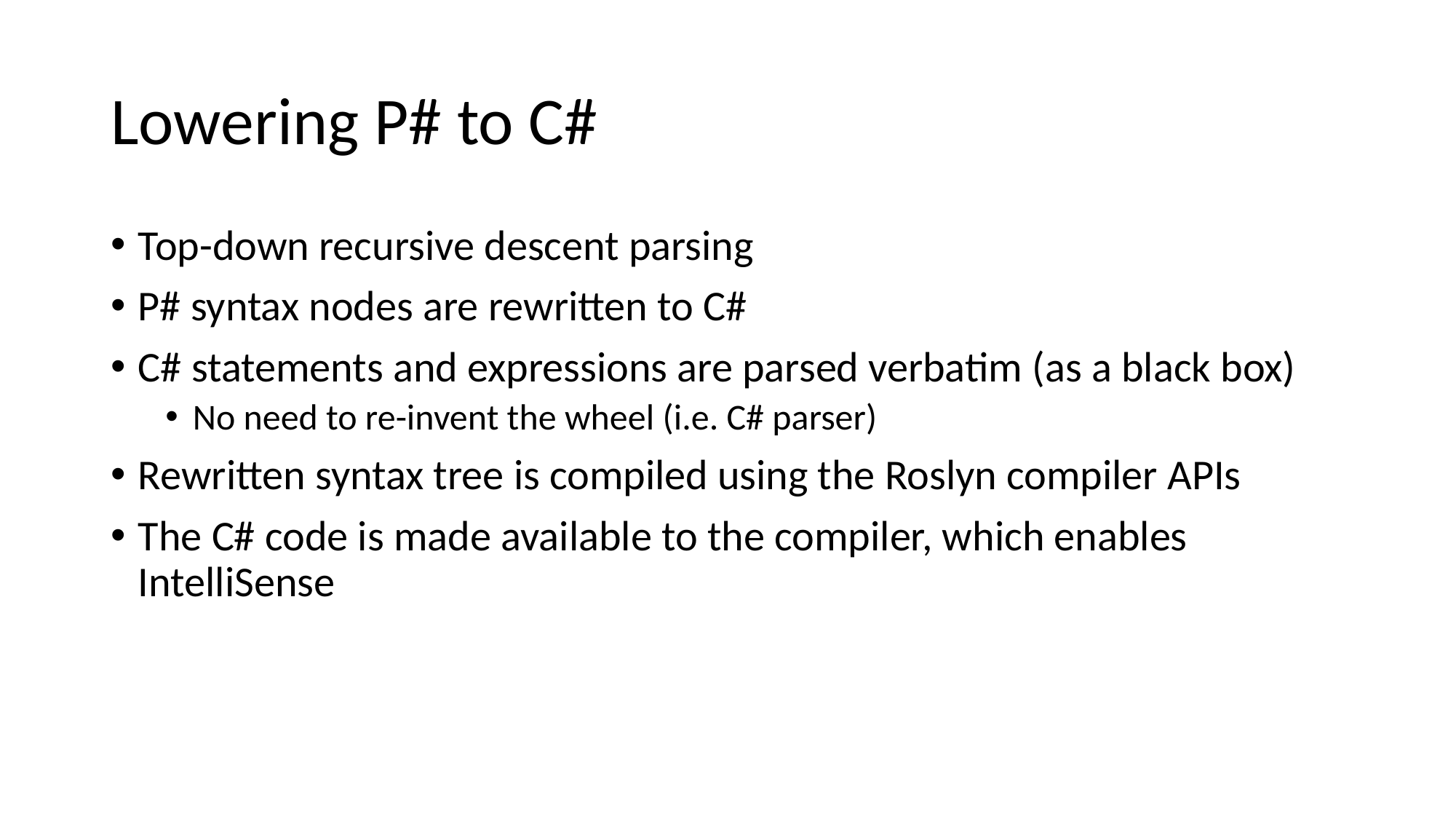

# Lowering P# to C#
Top-down recursive descent parsing
P# syntax nodes are rewritten to C#
C# statements and expressions are parsed verbatim (as a black box)
No need to re-invent the wheel (i.e. C# parser)
Rewritten syntax tree is compiled using the Roslyn compiler APIs
The C# code is made available to the compiler, which enables IntelliSense